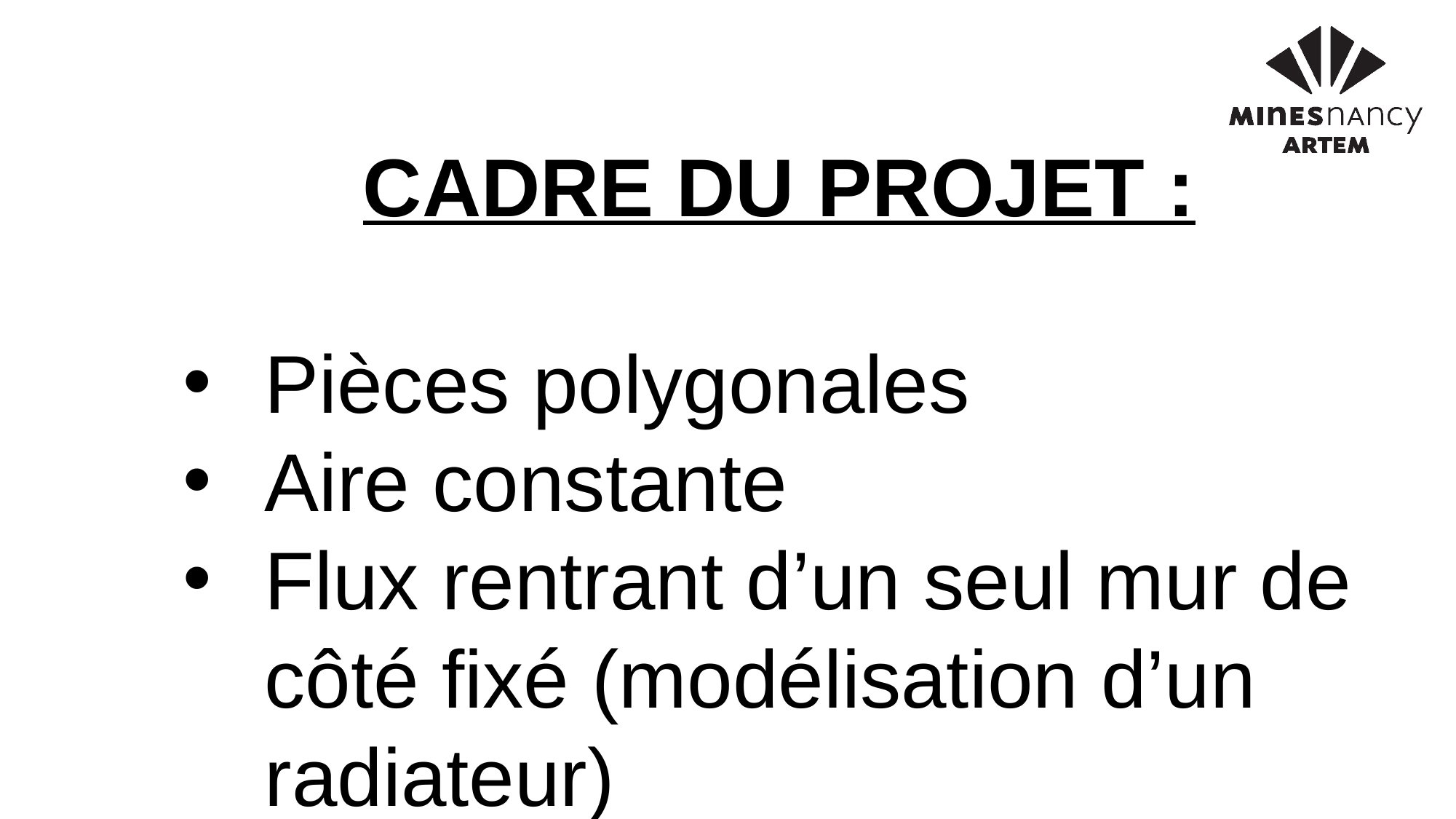

CADRE DU PROJET :

Pièces polygonales
Aire constante
Flux rentrant d’un seul mur de côté fixé (modélisation d’un radiateur)